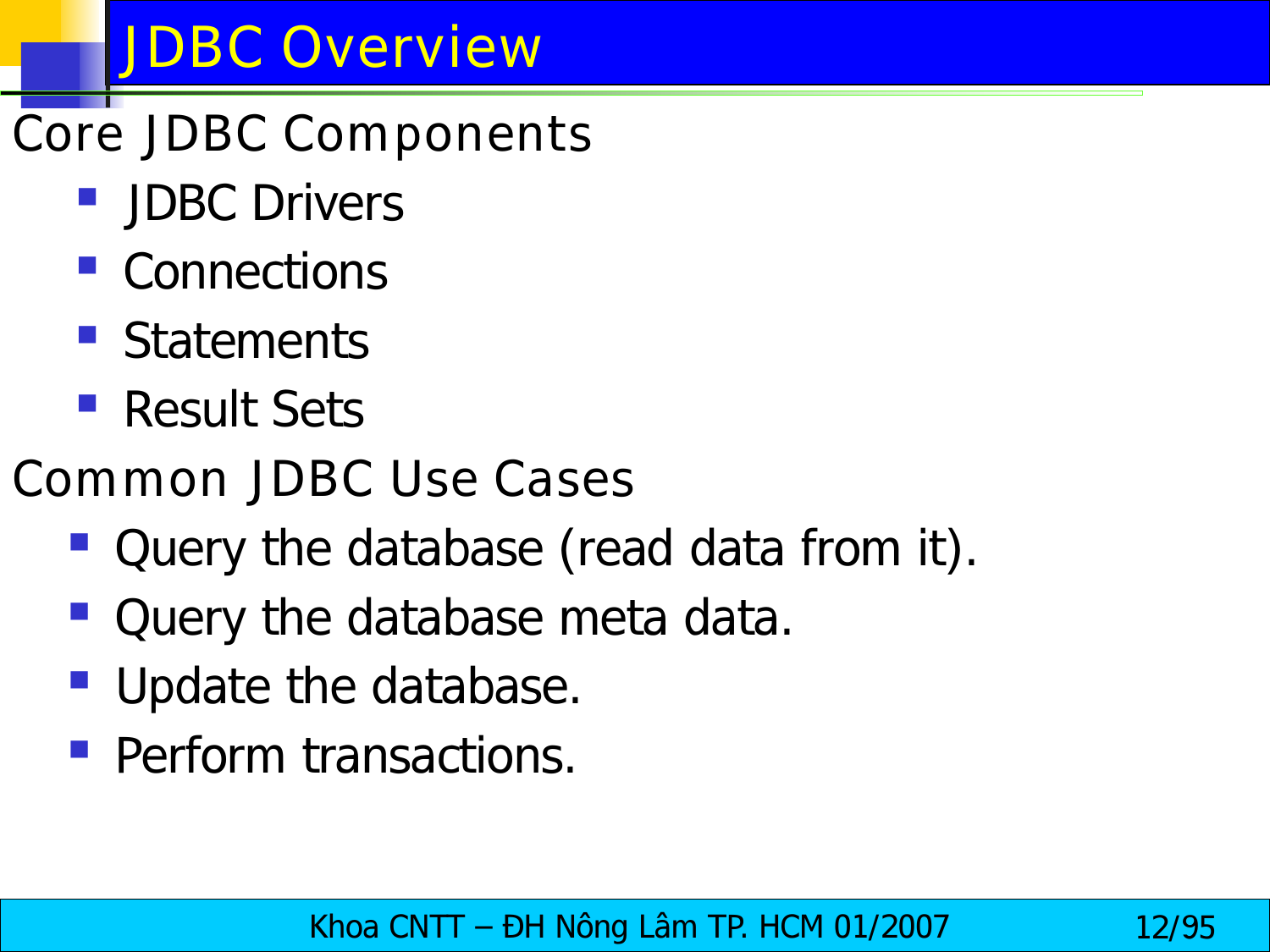

# JDBC Overview
Core JDBC Components
JDBC Drivers
Connections
Statements
Result Sets
Common JDBC Use Cases
Query the database (read data from it).
Query the database meta data.
Update the database.
Perform transactions.